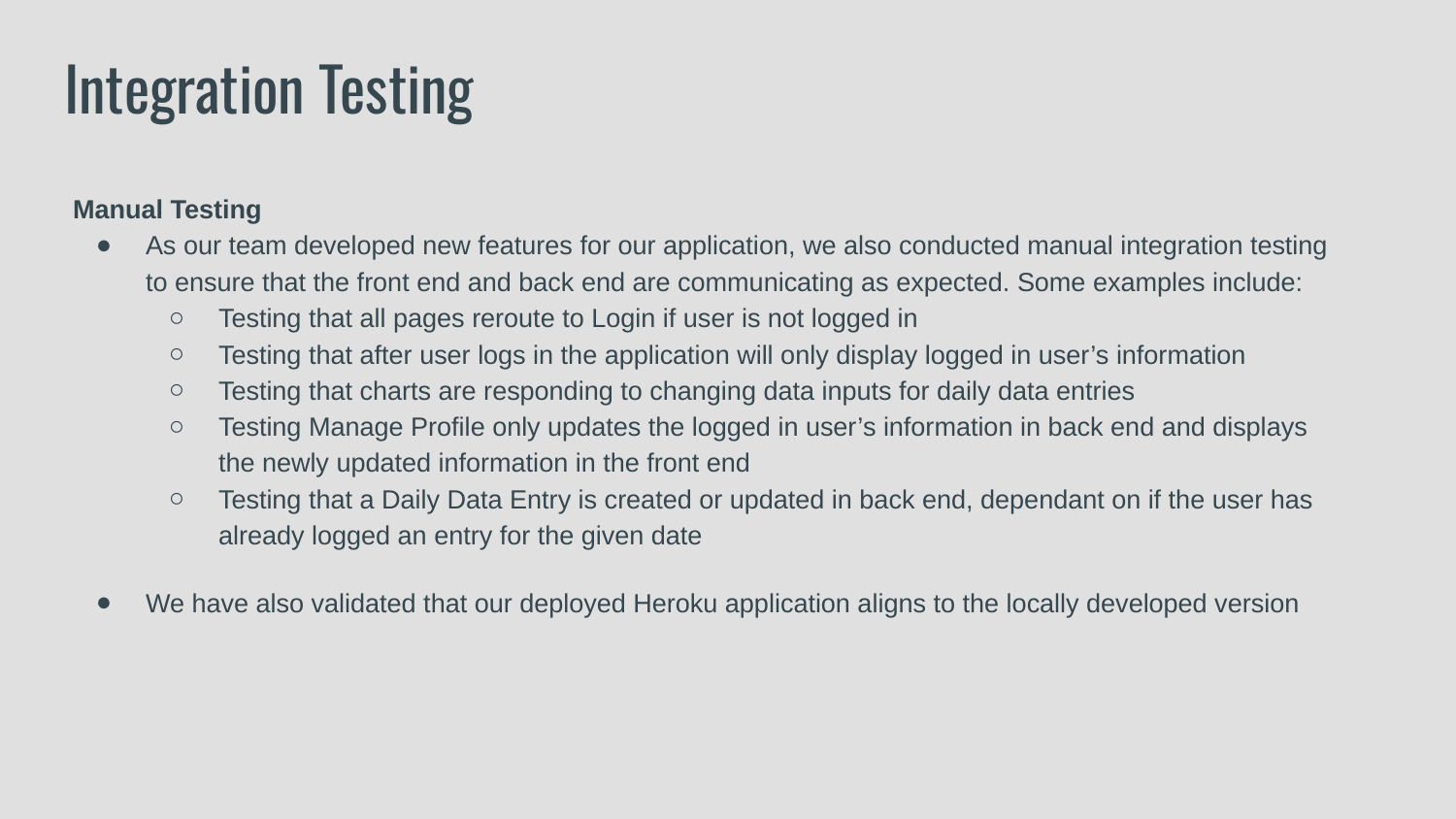

# Integration Testing
Manual Testing
As our team developed new features for our application, we also conducted manual integration testing to ensure that the front end and back end are communicating as expected. Some examples include:
Testing that all pages reroute to Login if user is not logged in
Testing that after user logs in the application will only display logged in user’s information
Testing that charts are responding to changing data inputs for daily data entries
Testing Manage Profile only updates the logged in user’s information in back end and displays the newly updated information in the front end
Testing that a Daily Data Entry is created or updated in back end, dependant on if the user has already logged an entry for the given date

We have also validated that our deployed Heroku application aligns to the locally developed version